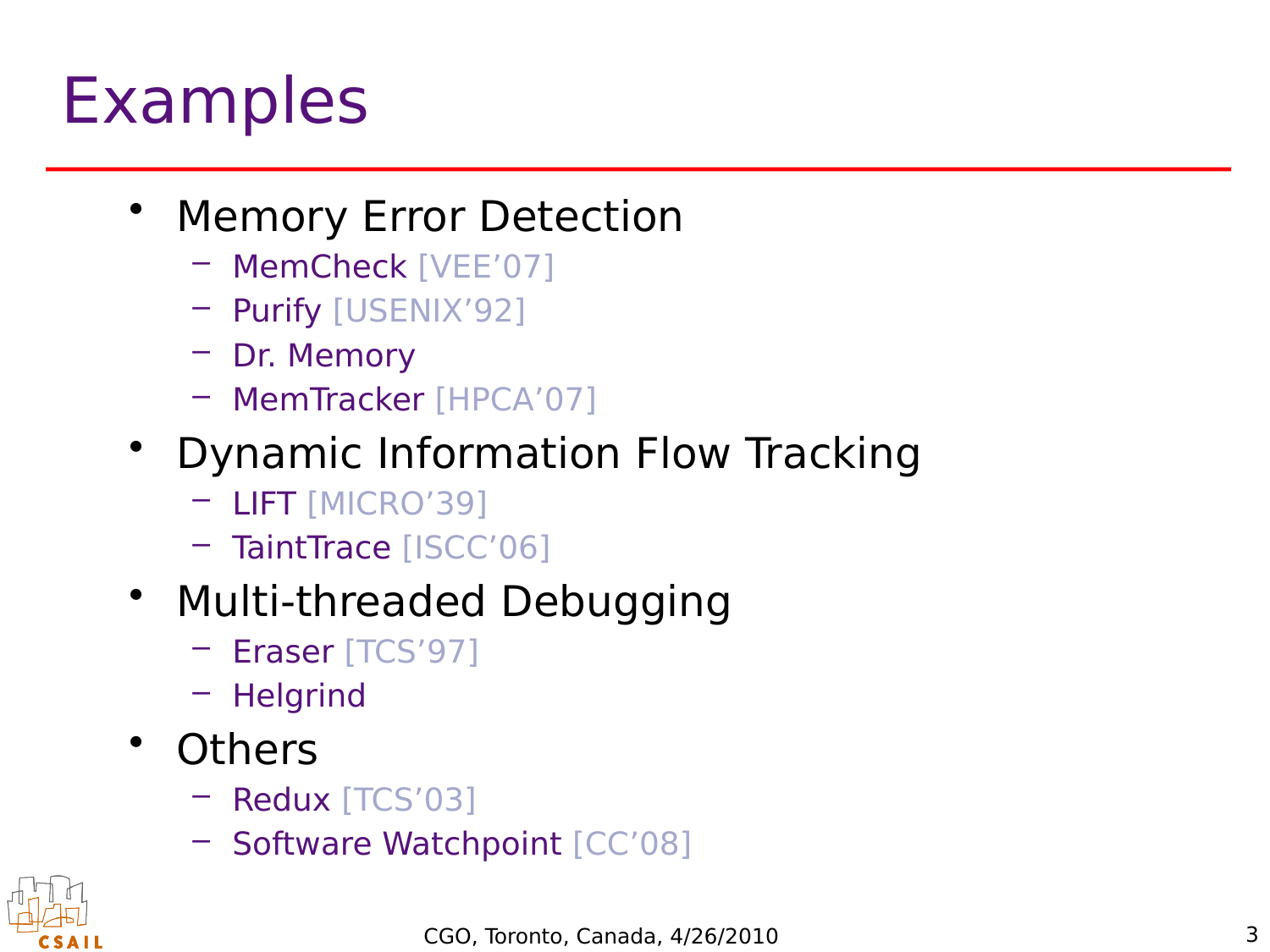

# Examples
Memory Error Detection
MemCheck [VEE’07]
Purify [USENIX’92]
Dr. Memory
MemTracker [HPCA’07]
Dynamic Information Flow Tracking
LIFT [MICRO’39]
TaintTrace [ISCC’06]
Multi-threaded Debugging
Eraser [TCS’97]
Helgrind
Others
Redux [TCS’03]
Software Watchpoint [CC’08]

3

CGO, Toronto, Canada, 4/26/2010